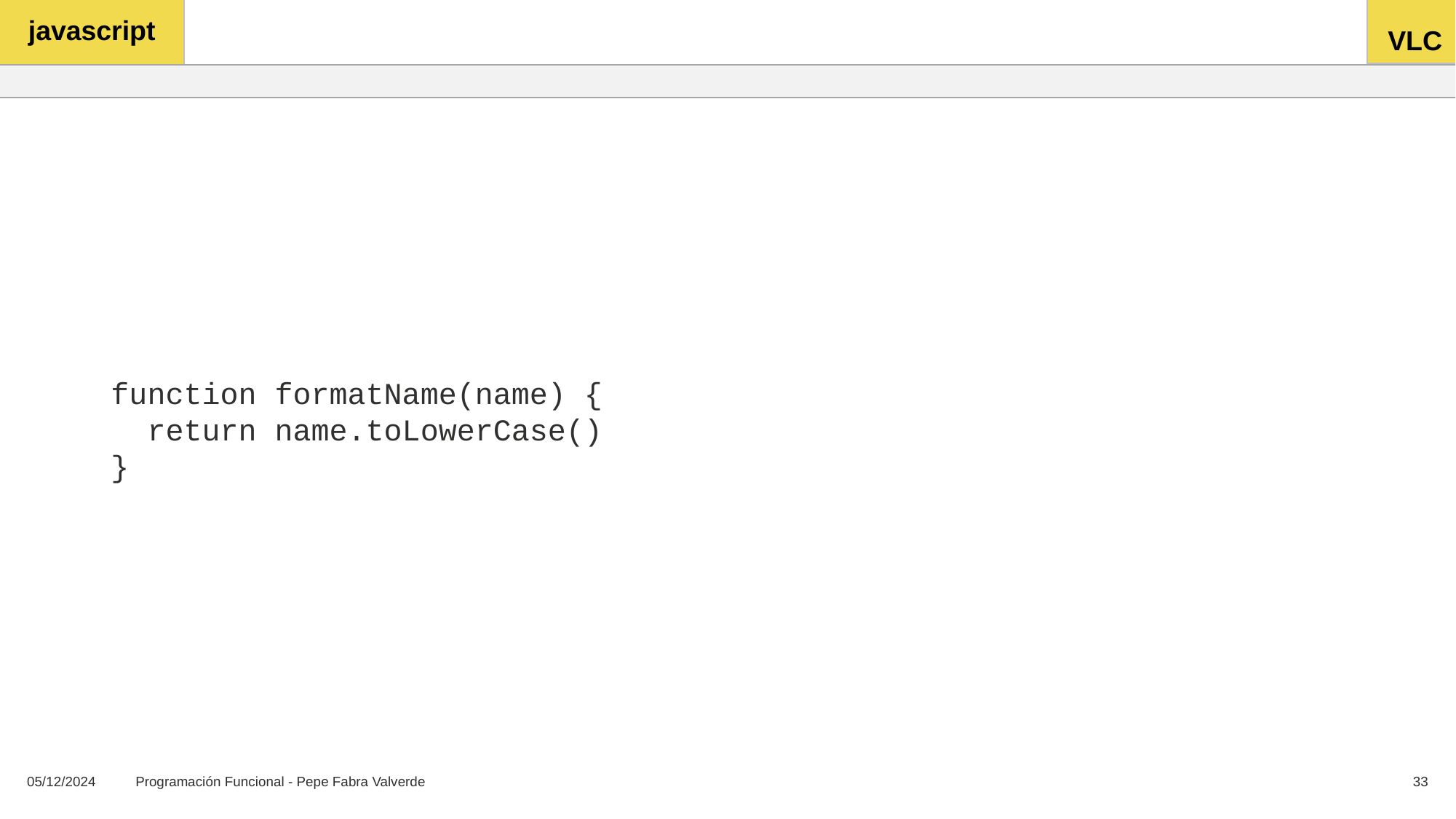

# function formatName(name) { return name.toLowerCase() }
05/12/2024
Programación Funcional - Pepe Fabra Valverde
33